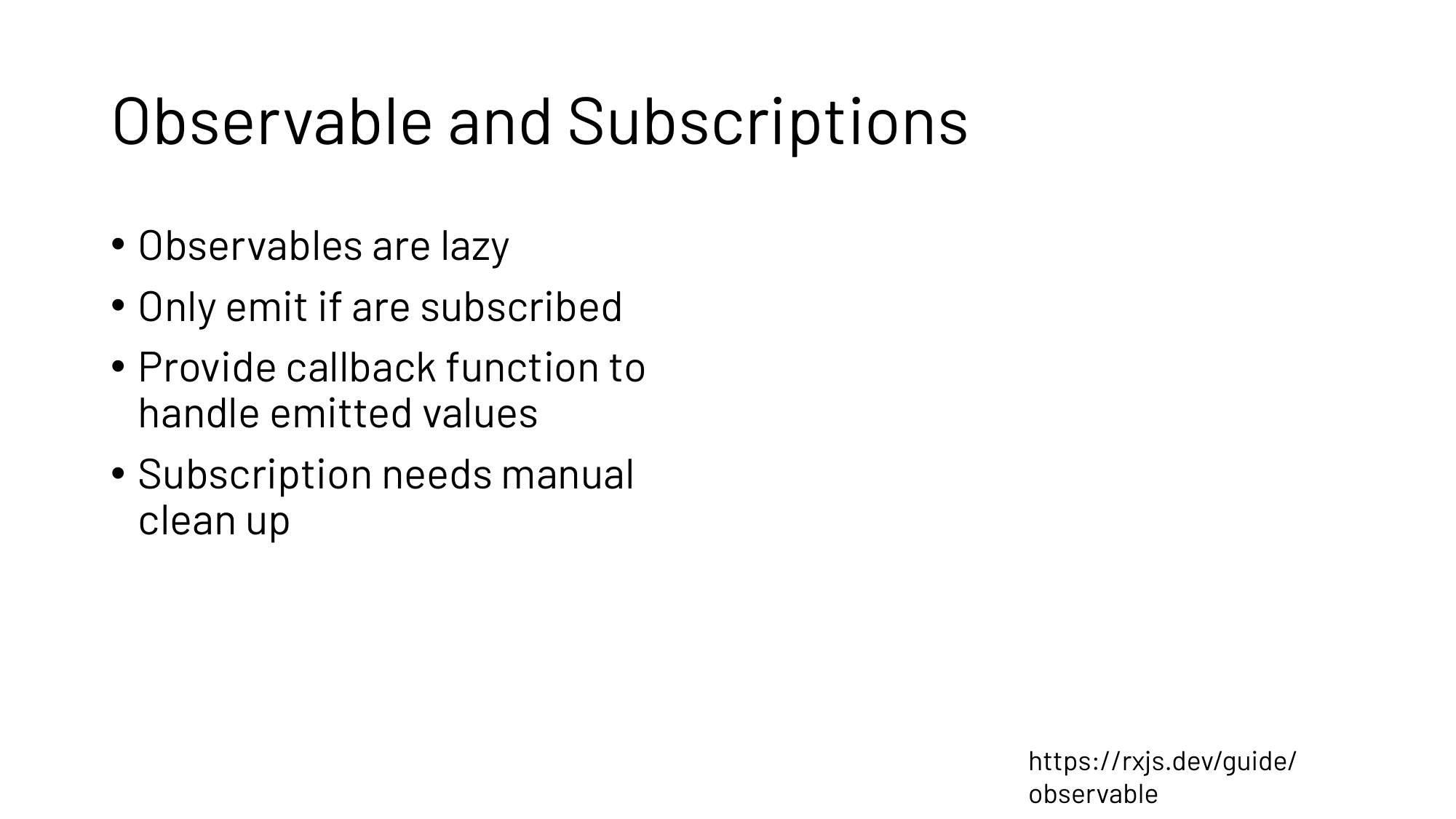

# Observable and Subscriptions
Observables are lazy
Only emit if are subscribed
Provide callback function to handle emitted values
Subscription needs manual clean up
https://rxjs.dev/guide/observable